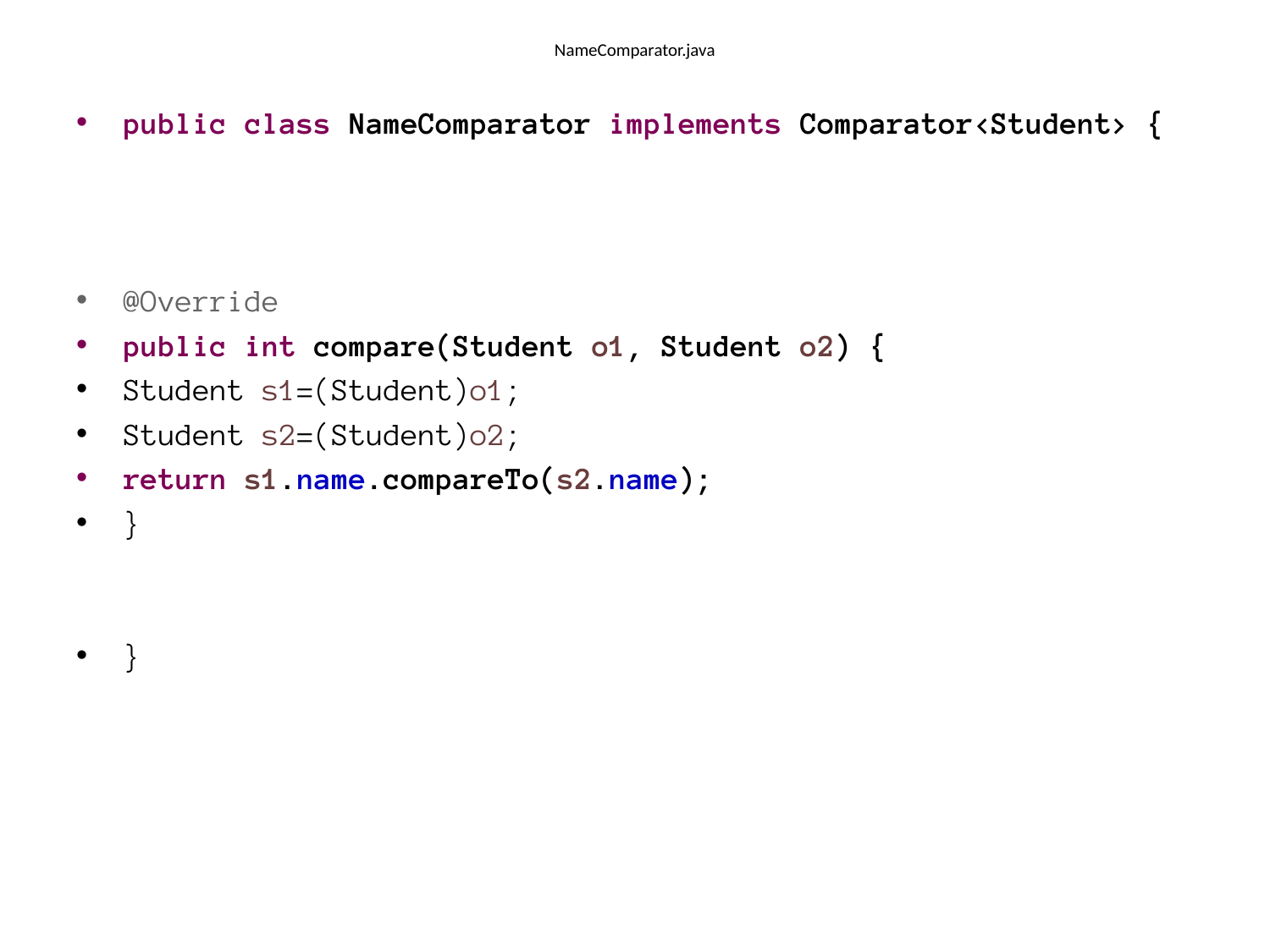

# NameComparator.java
public class NameComparator implements Comparator<Student> {

@Override
public int compare(Student o1, Student o2) {
Student s1=(Student)o1;
Student s2=(Student)o2;
return s1.name.compareTo(s2.name);
}

}